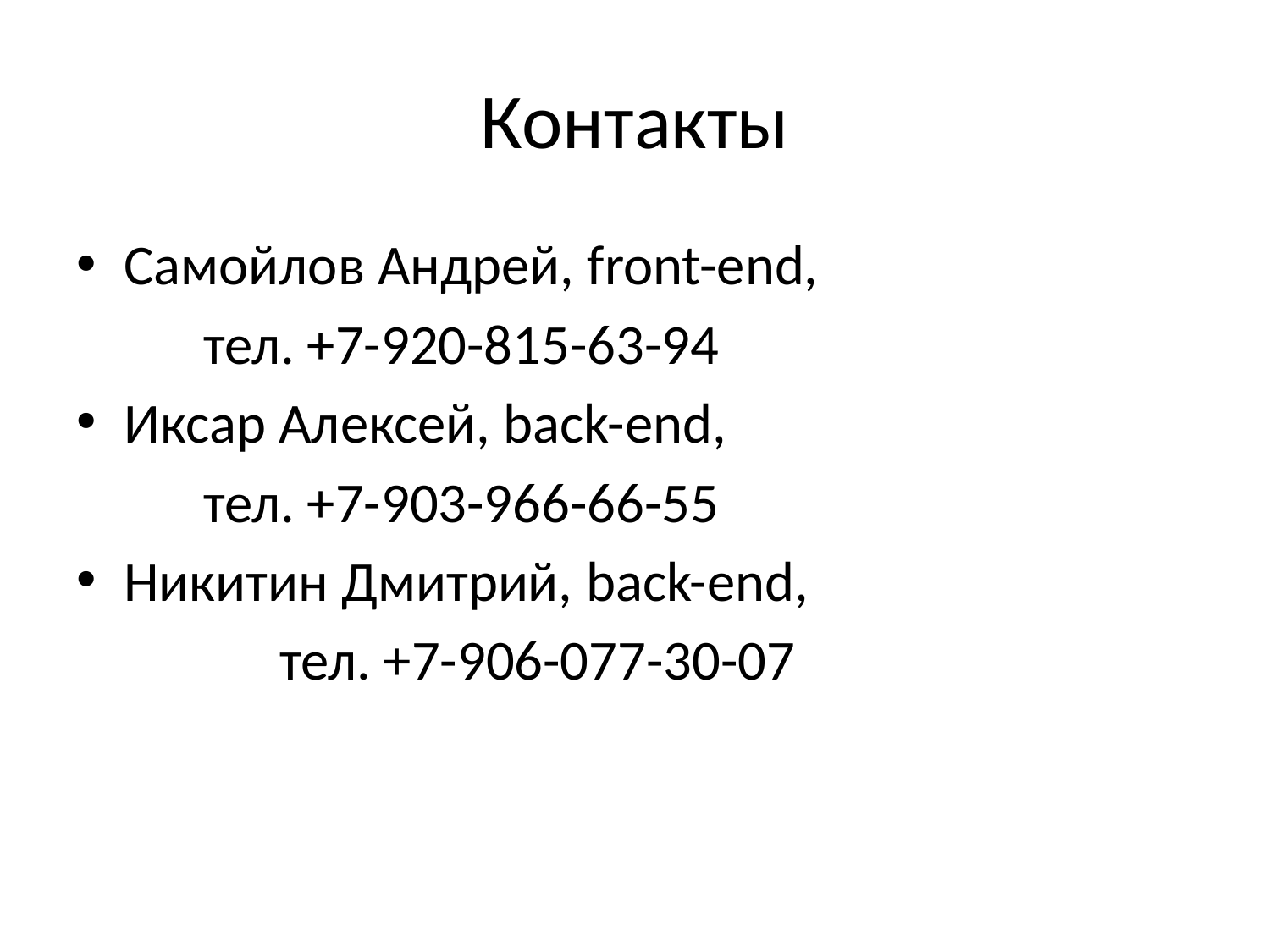

# Контакты
Самойлов Андрей, front-end,
 	тел. +7-920-815-63-94
Иксар Алексей, back-end,
 	тел. +7-903-966-66-55
Никитин Дмитрий, back-end,
	 тел. +7-906-077-30-07